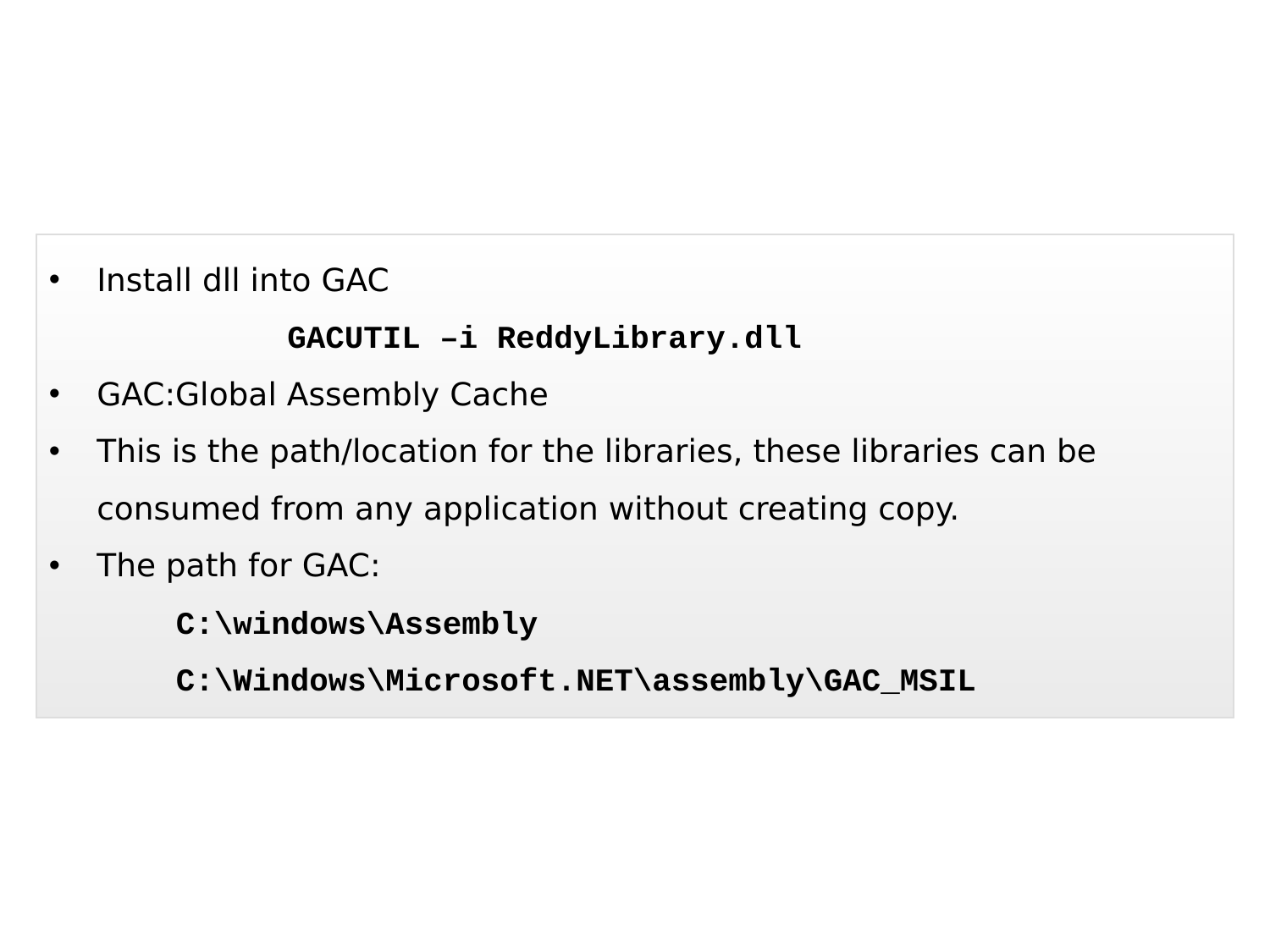

Install dll into GAC
		GACUTIL –i ReddyLibrary.dll
GAC:Global Assembly Cache
This is the path/location for the libraries, these libraries can be consumed from any application without creating copy.
The path for GAC:
C:\windows\Assembly
C:\Windows\Microsoft.NET\assembly\GAC_MSIL